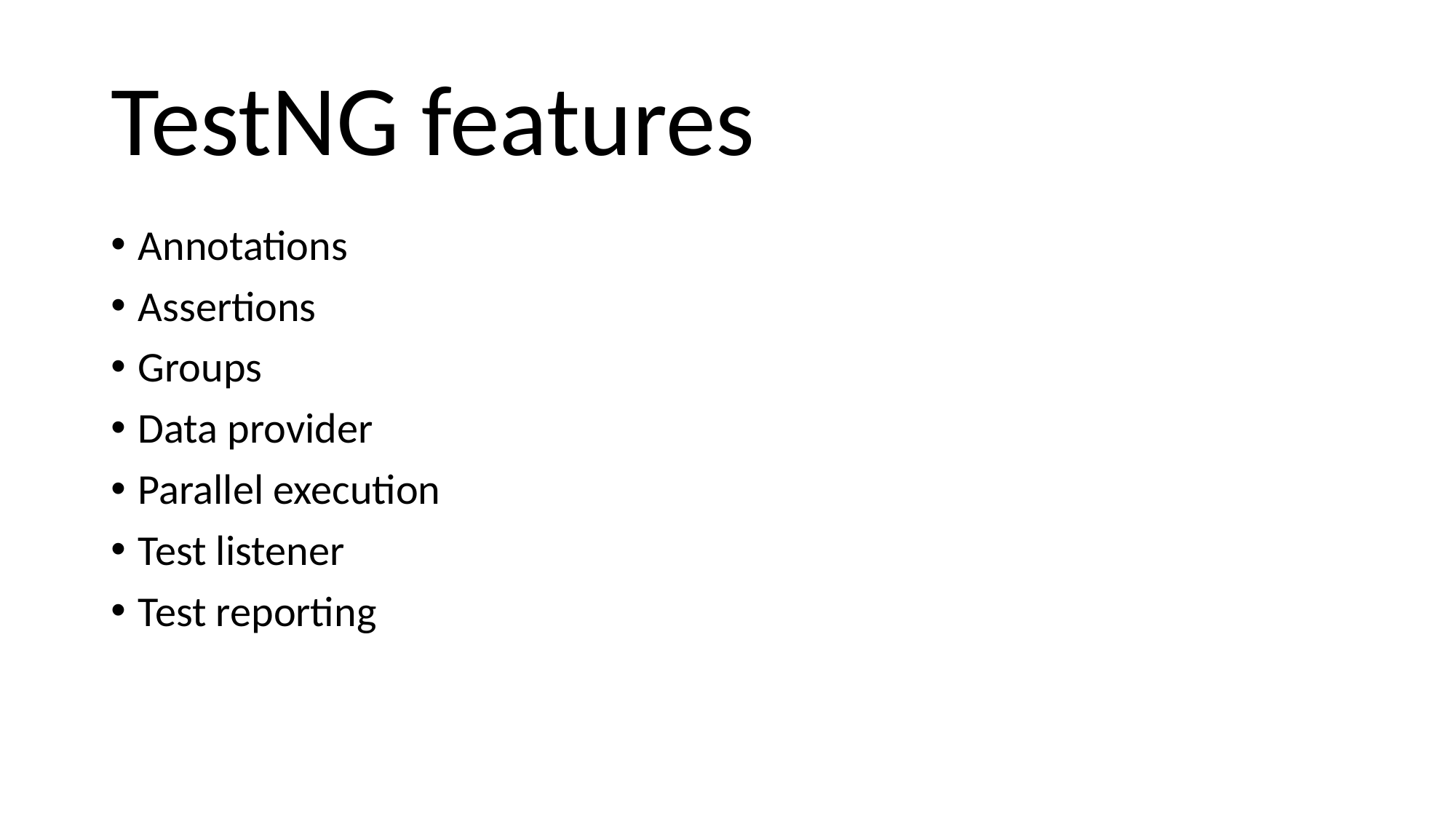

# TestNG features
Annotations
Assertions
Groups
Data provider
Parallel execution
Test listener
Test reporting